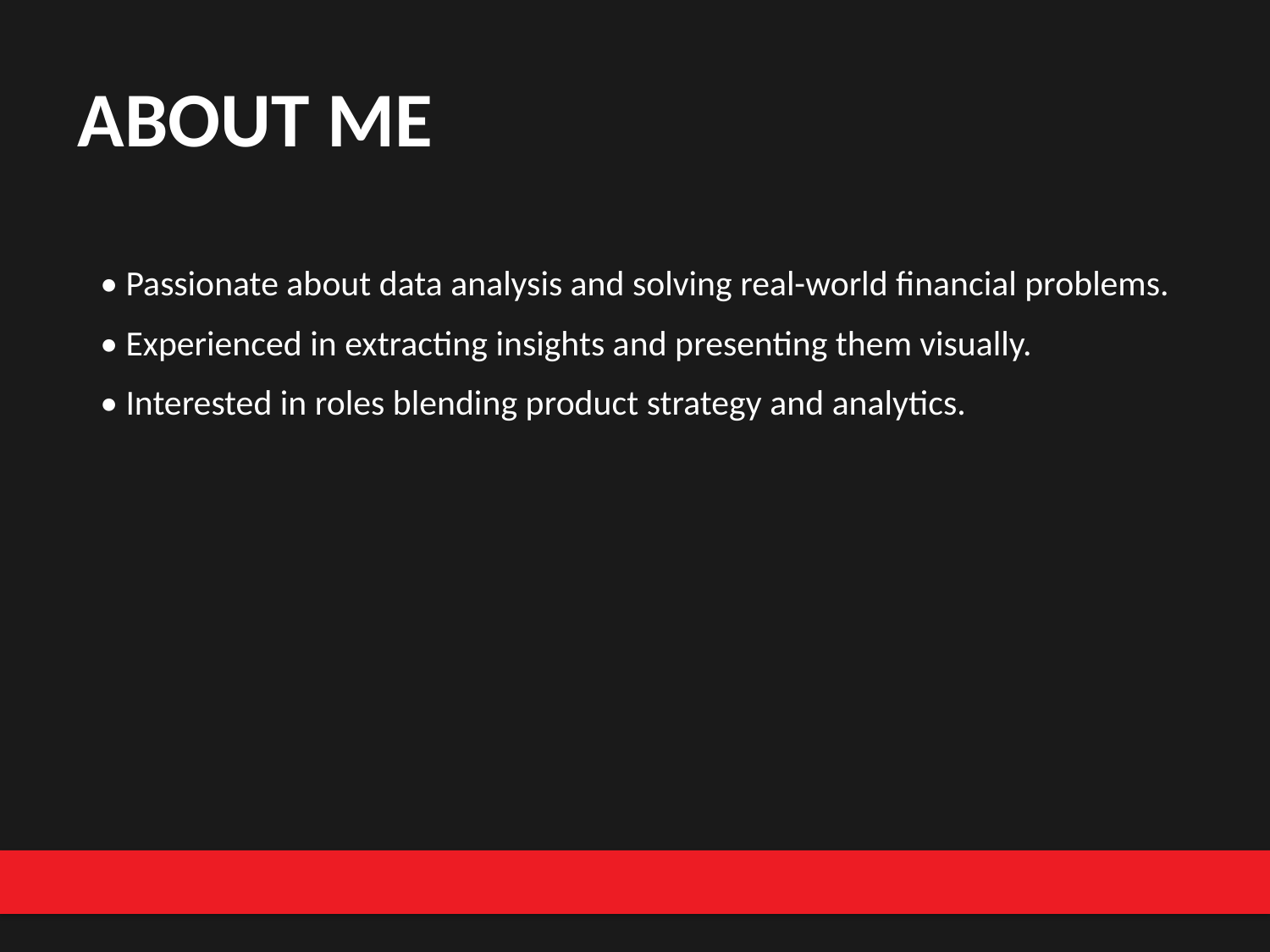

#
ABOUT ME

• Passionate about data analysis and solving real-world financial problems.
• Experienced in extracting insights and presenting them visually.
• Interested in roles blending product strategy and analytics.